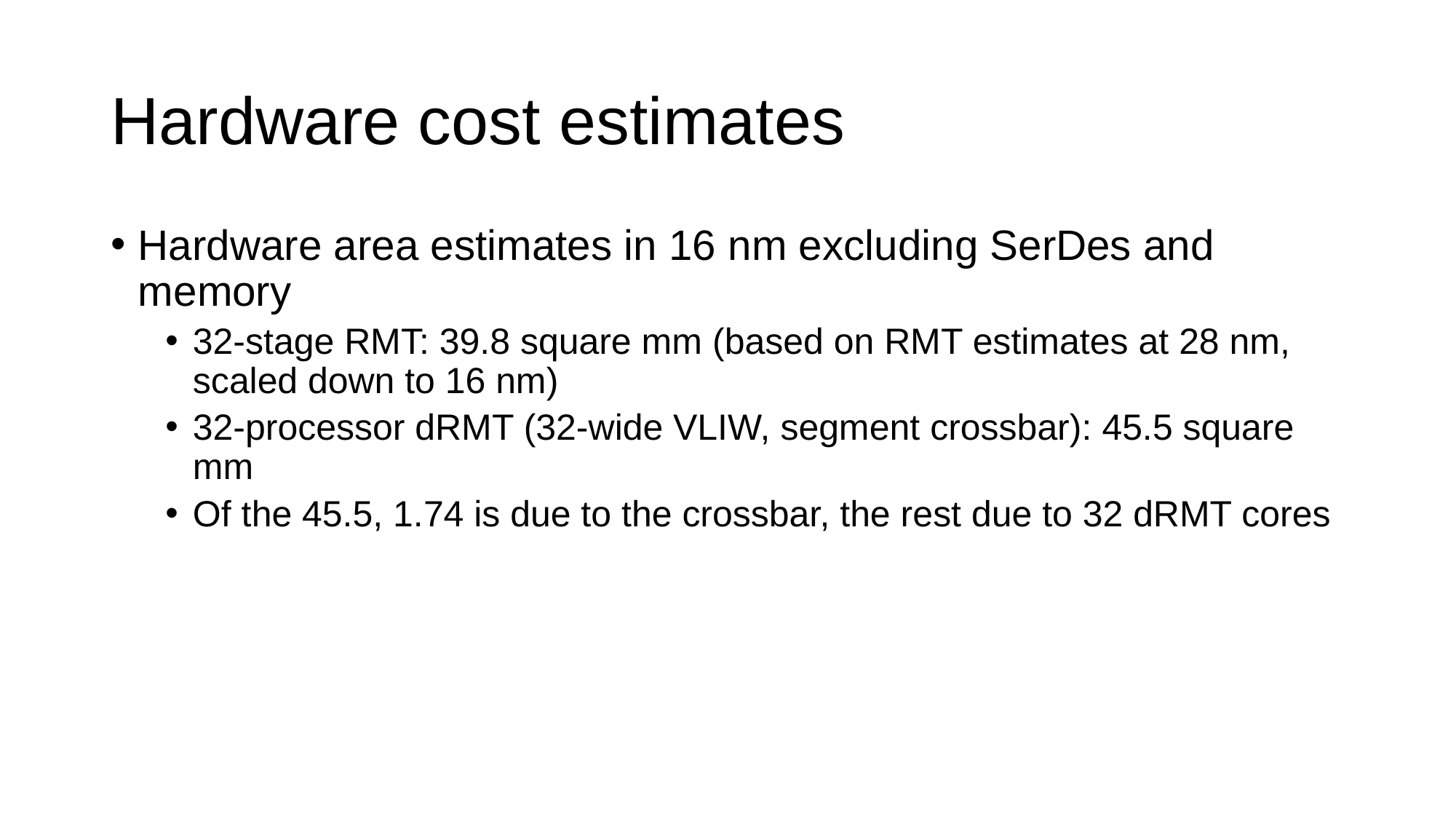

# Hardware cost estimates
Hardware area estimates in 16 nm excluding SerDes and memory
32-stage RMT: 39.8 square mm (based on RMT estimates at 28 nm, scaled down to 16 nm)
32-processor dRMT (32-wide VLIW, segment crossbar): 45.5 square mm
Of the 45.5, 1.74 is due to the crossbar, the rest due to 32 dRMT cores